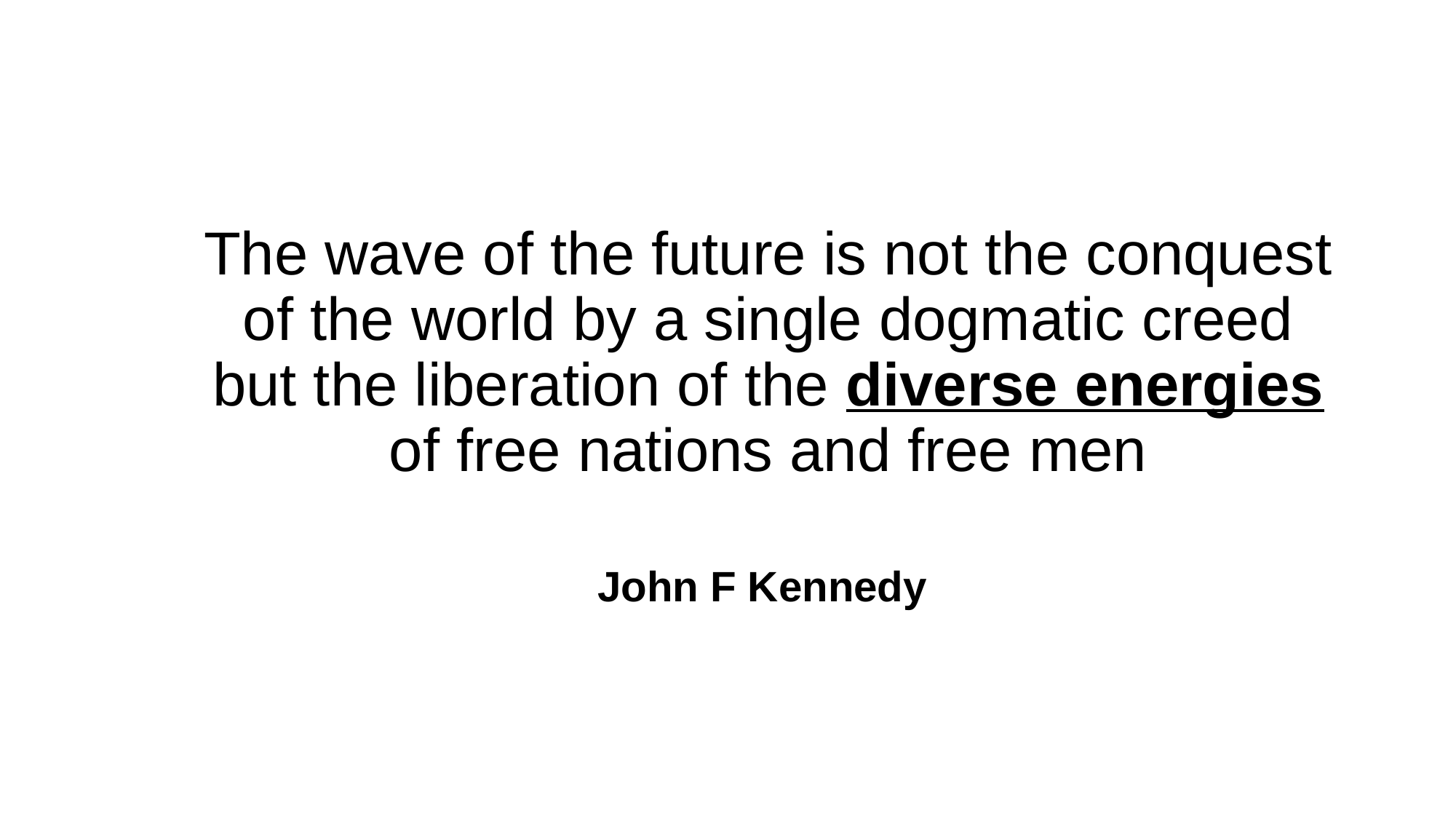

The wave of the future is not the conquest
of the world by a single dogmatic creed
but the liberation of the diverse energies
of free nations and free men
John F Kennedy